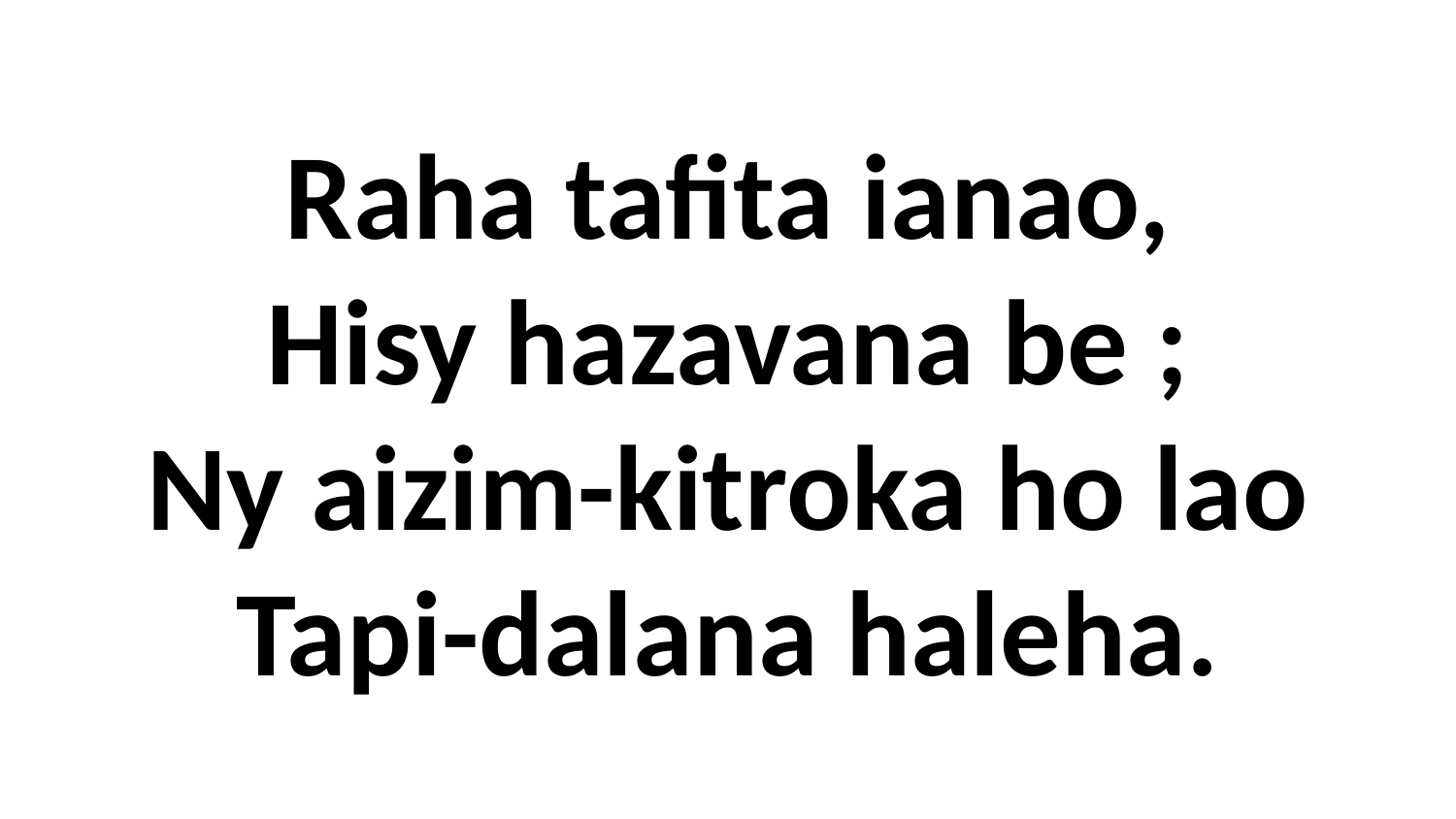

# Raha tafita ianao, Hisy hazavana be ; Ny aizim-kitroka ho lao Tapi-dalana haleha.